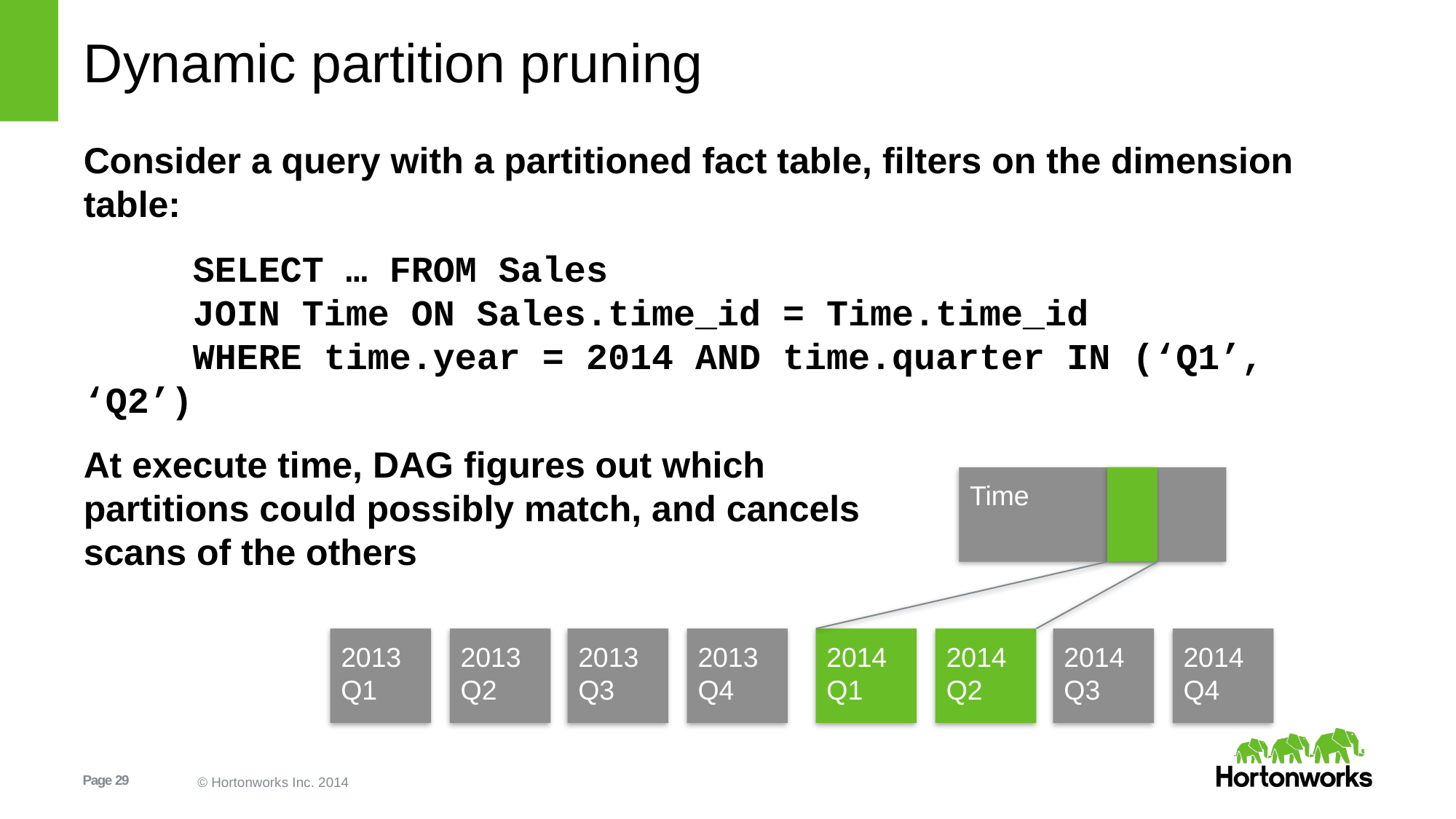

# Dynamic partition pruning
Consider a query with a partitioned fact table, filters on the dimension table:
	SELECT … FROM Sales
	JOIN Time ON Sales.time_id = Time.time_id
	WHERE time.year = 2014 AND time.quarter IN (‘Q1’, ‘Q2’)
At execute time, DAG figures out which
partitions could possibly match, and cancels
scans of the others
Time

2013 Q1
2013 Q2
2013 Q3
2013 Q4
2014 Q1
2014 Q2
2014 Q3
2014 Q4